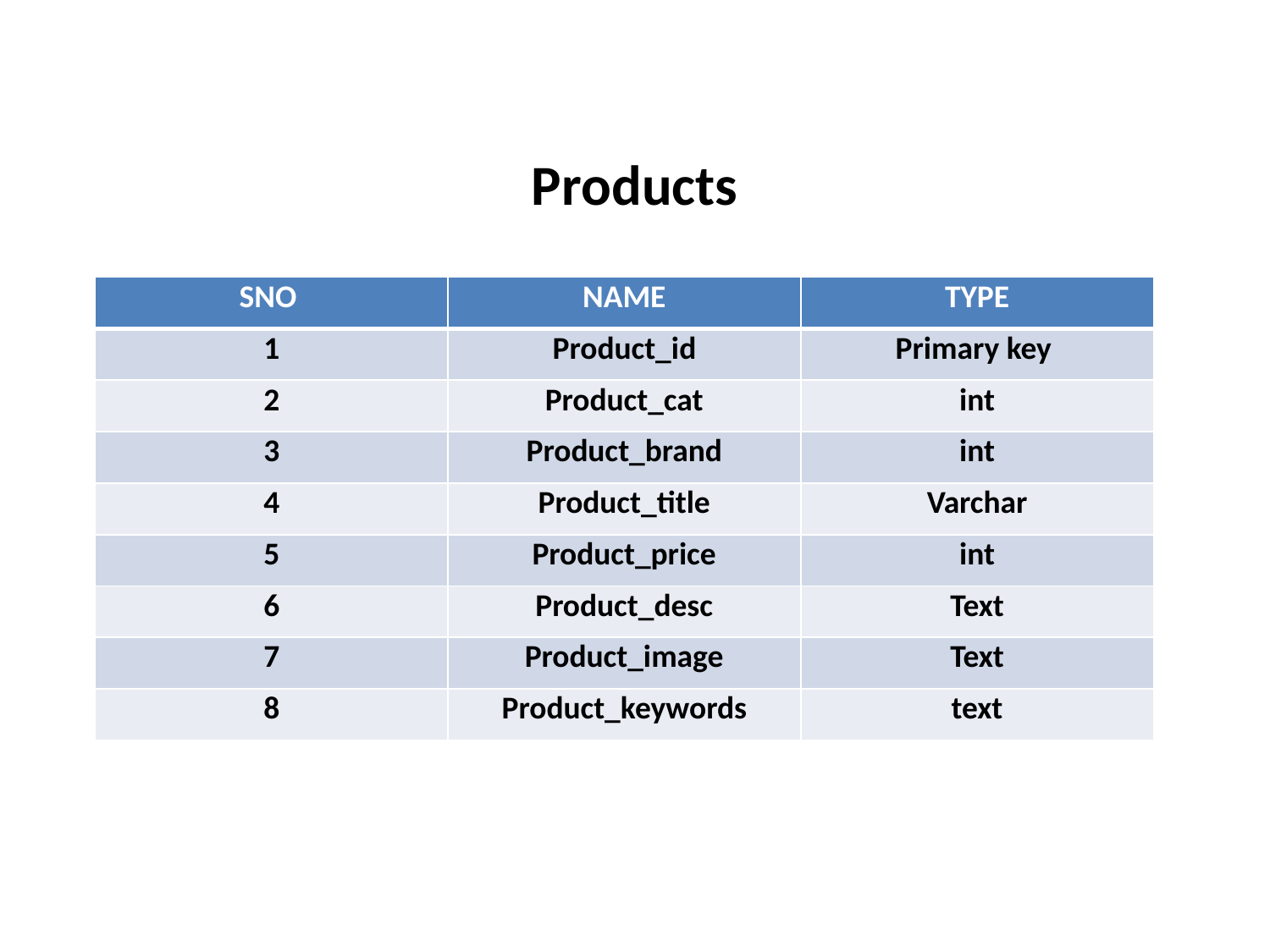

Products

| SNO | NAME | TYPE |
| --- | --- | --- |
| 1 | Product\_id | Primary key |
| 2 | Product\_cat | int |
| 3 | Product\_brand | int |
| 4 | Product\_title | Varchar |
| 5 | Product\_price | int |
| 6 | Product\_desc | Text |
| 7 | Product\_image | Text |
| 8 | Product\_keywords | text |